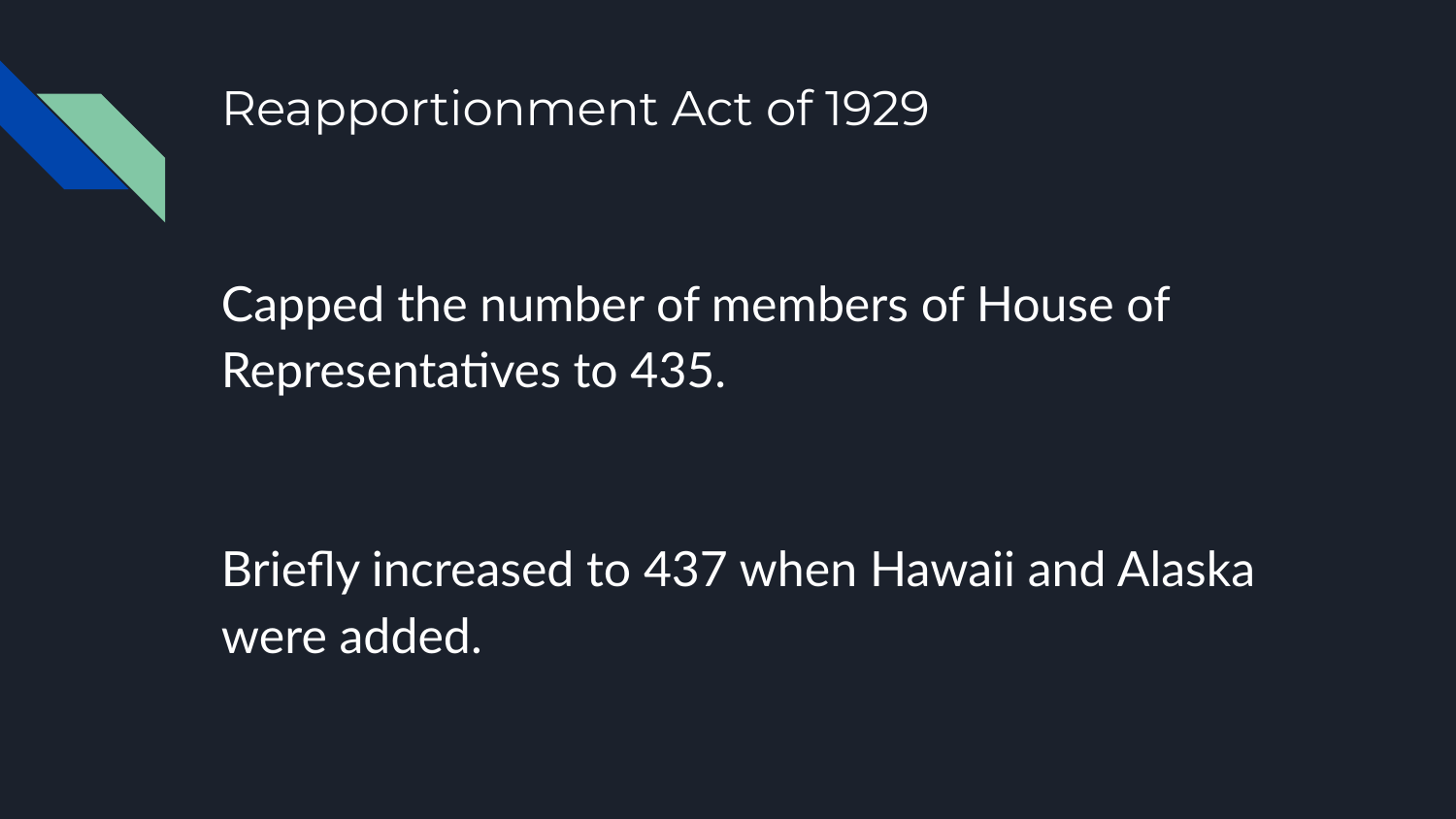

# Reapportionment Act of 1929
Capped the number of members of House of Representatives to 435.

Briefly increased to 437 when Hawaii and Alaska were added.